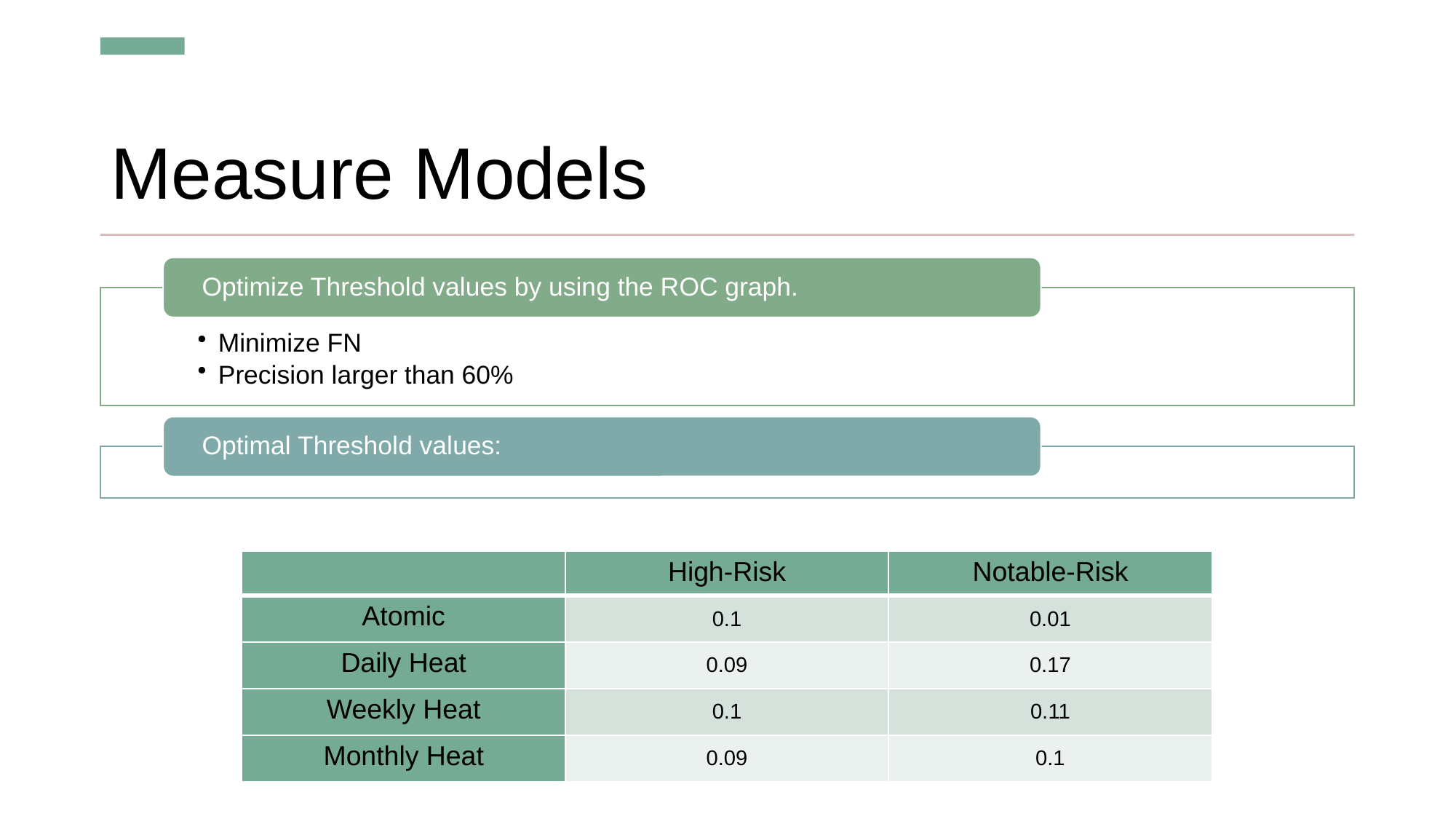

# Measure Models

Minimize FN
Precision larger than 60%
Optimize Threshold values by using the ROC graph.
Optimal Threshold values:
|  | High-Risk | Notable-Risk |
| --- | --- | --- |
| Atomic | 0.1 | 0.01 |
| Daily Heat | 0.09 | 0.17 |
| Weekly Heat | 0.1 | 0.11 |
| Monthly Heat | 0.09 | 0.1 |